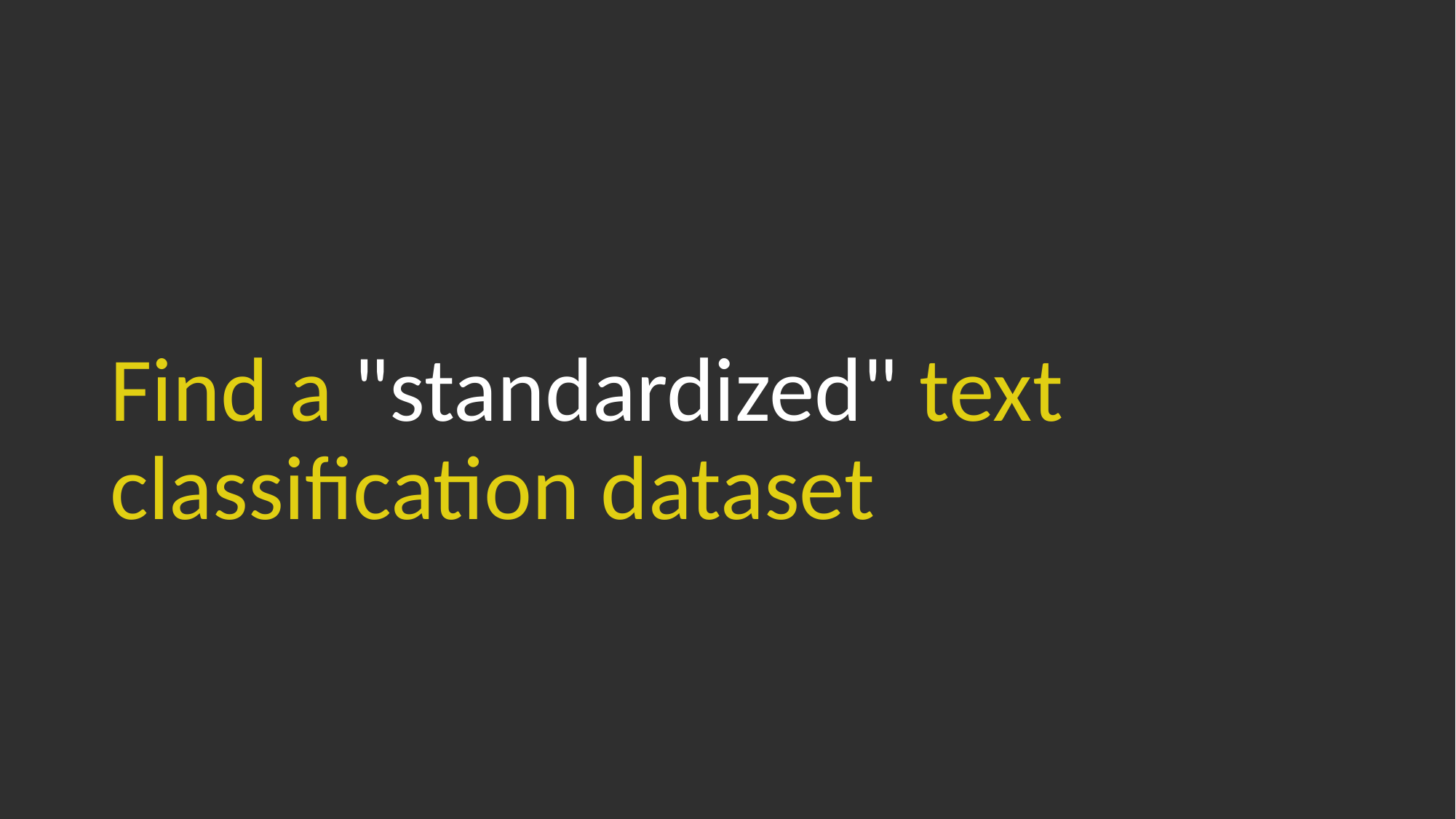

# Find a "standardized" text classification dataset